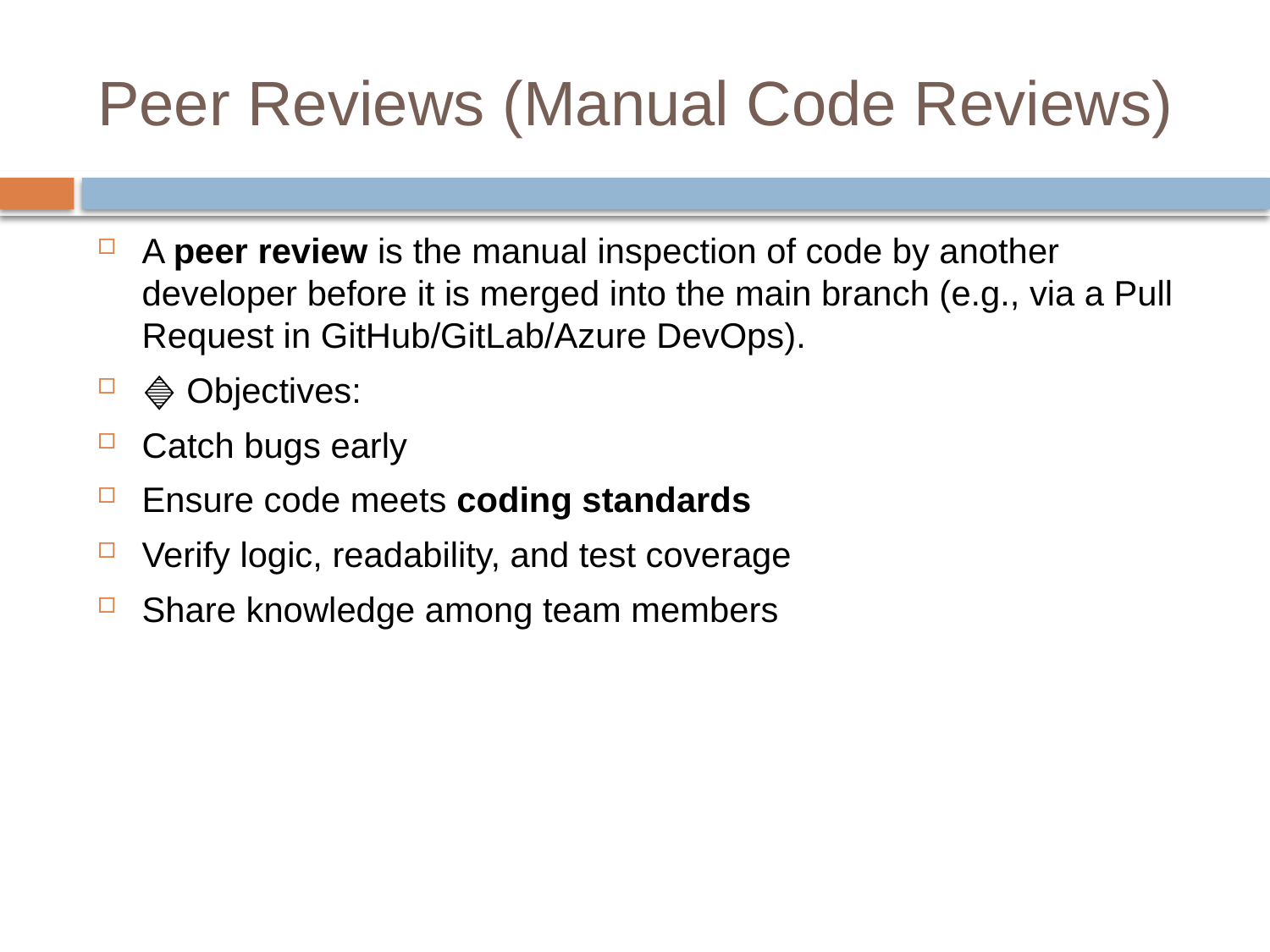

# Peer Reviews (Manual Code Reviews)
A peer review is the manual inspection of code by another developer before it is merged into the main branch (e.g., via a Pull Request in GitHub/GitLab/Azure DevOps).
🔷 Objectives:
Catch bugs early
Ensure code meets coding standards
Verify logic, readability, and test coverage
Share knowledge among team members